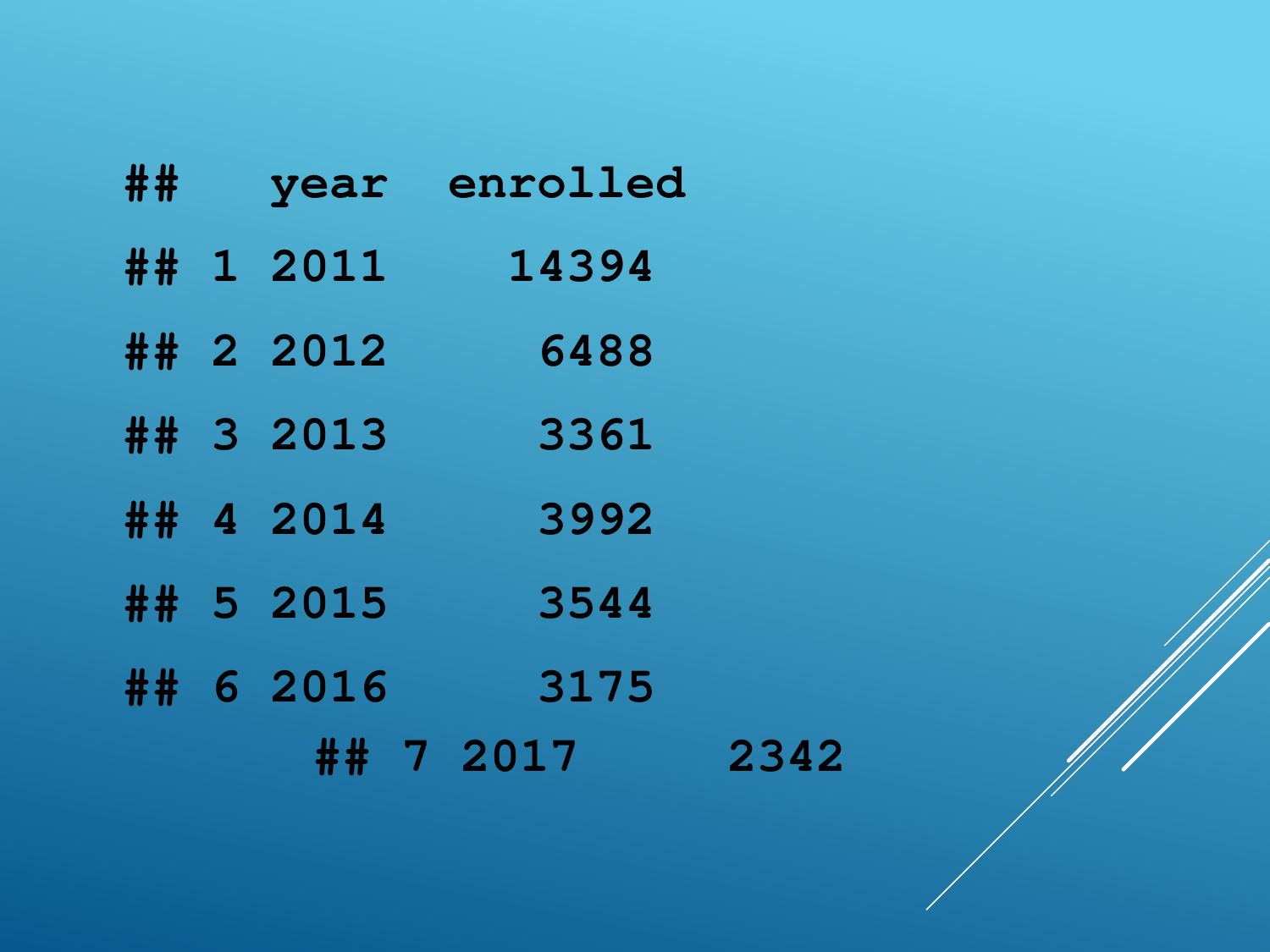

##   year  enrolled
## 1 2011    14394
## 2 2012     6488
## 3 2013     3361
## 4 2014     3992
## 5 2015     3544
## 6 2016     3175
## 7 2017     2342